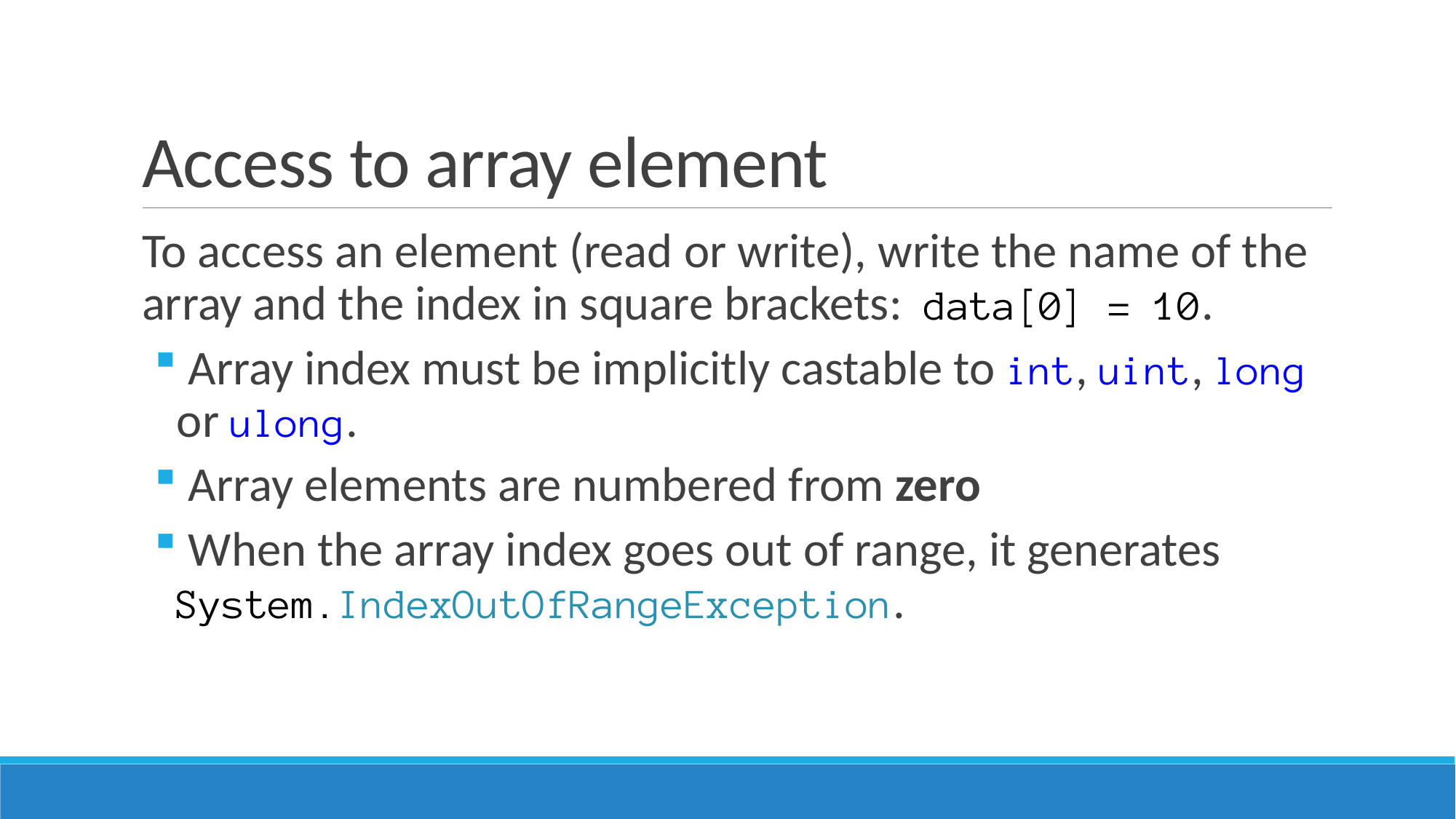

# Access to array element
To access an element (read or write), write the name of the array and the index in square brackets:  data[0] = 10.
 Array index must be implicitly castable to int, uint, long or ulong.
 Array elements are numbered from zero
 When the array index goes out of range, it generates System.IndexOutOfRangeException.